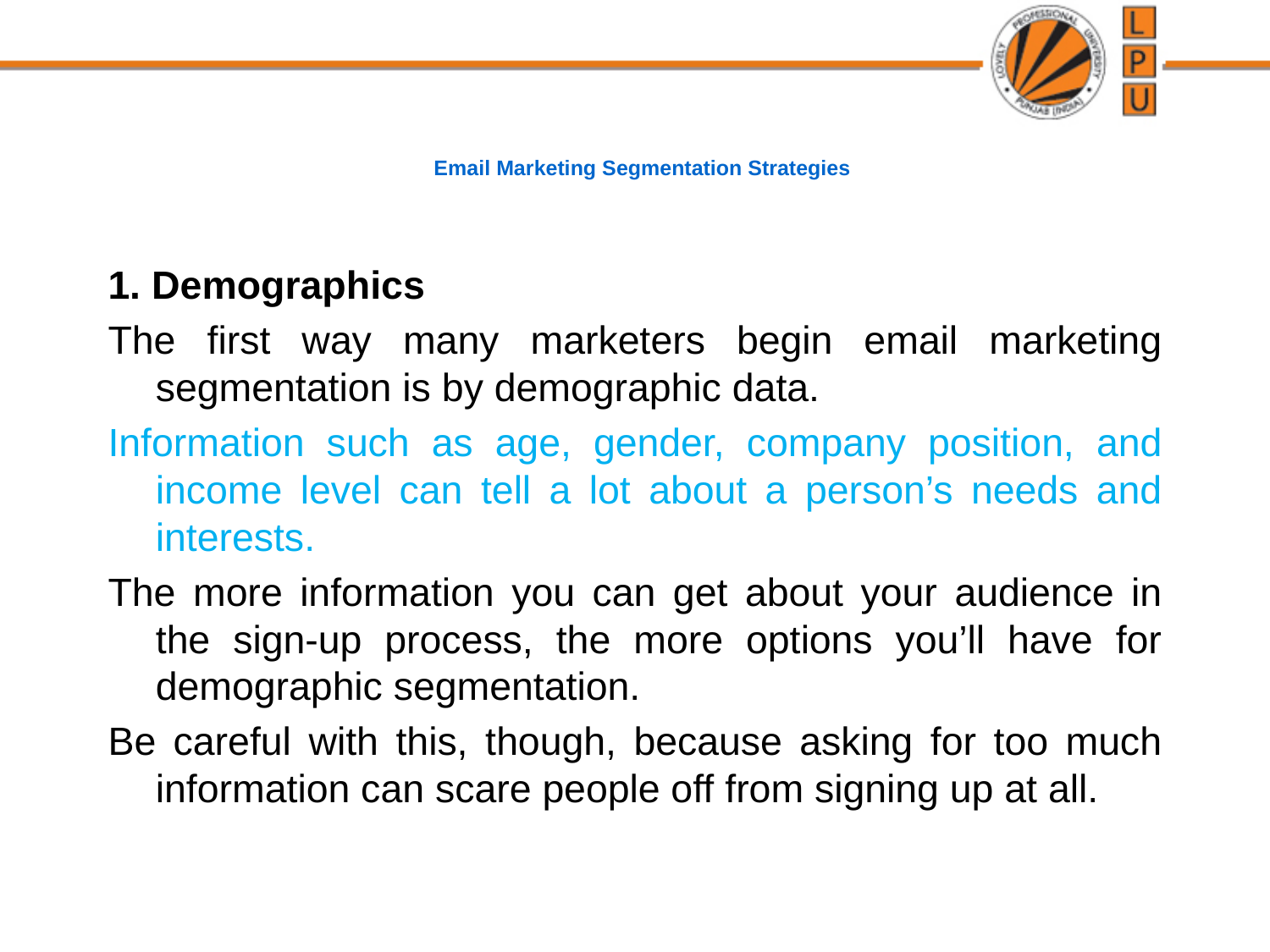

# Email Marketing Segmentation Strategies
1. Demographics
The first way many marketers begin email marketing segmentation is by demographic data.
Information such as age, gender, company position, and income level can tell a lot about a person’s needs and interests.
The more information you can get about your audience in the sign-up process, the more options you’ll have for demographic segmentation.
Be careful with this, though, because asking for too much information can scare people off from signing up at all.